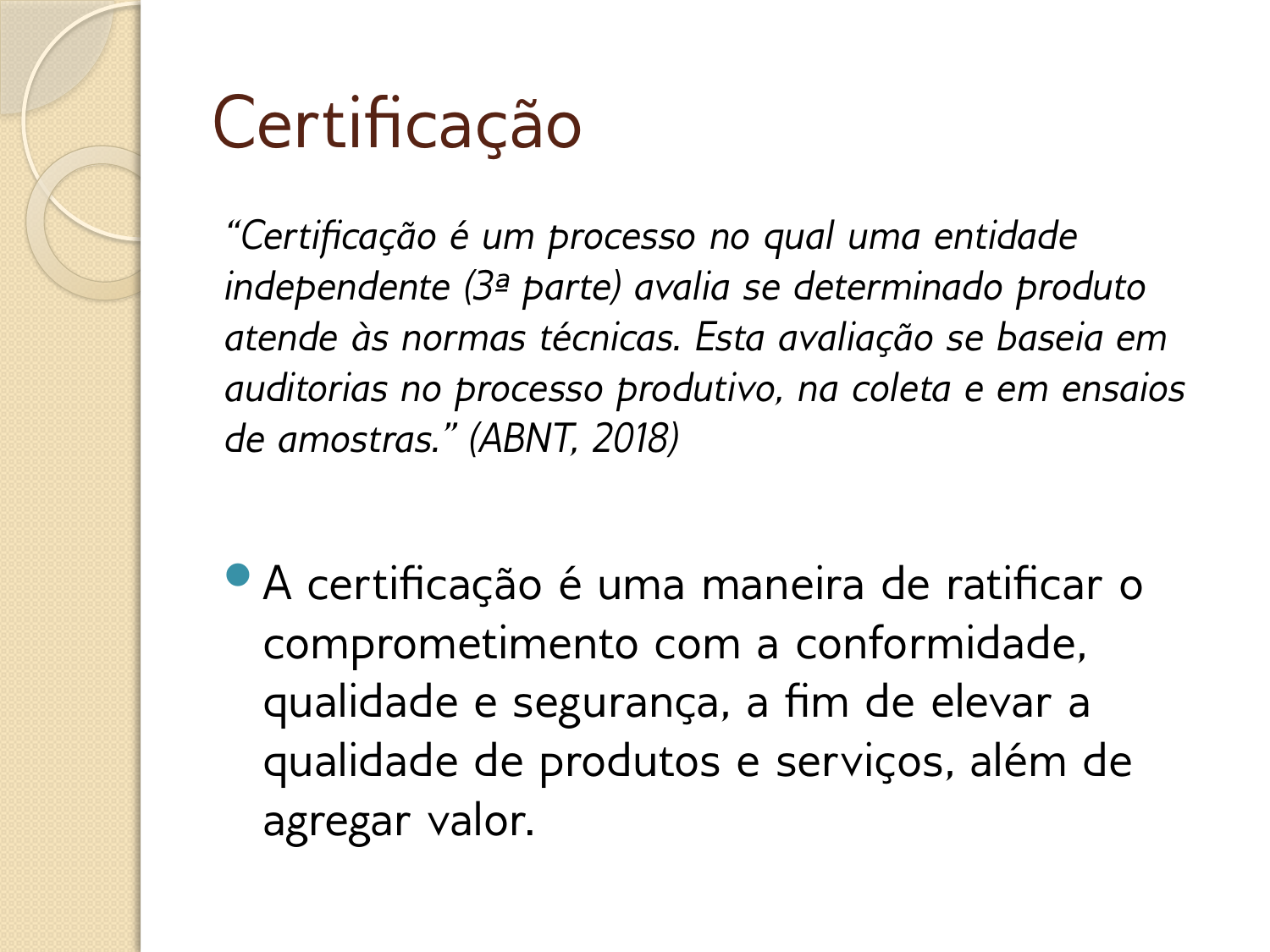

# Certificação
“Certificação é um processo no qual uma entidade independente (3ª parte) avalia se determinado produto atende às normas técnicas. Esta avaliação se baseia em auditorias no processo produtivo, na coleta e em ensaios de amostras.” (ABNT, 2018)

A certificação é uma maneira de ratificar o comprometimento com a conformidade, qualidade e segurança, a fim de elevar a qualidade de produtos e serviços, além de agregar valor.